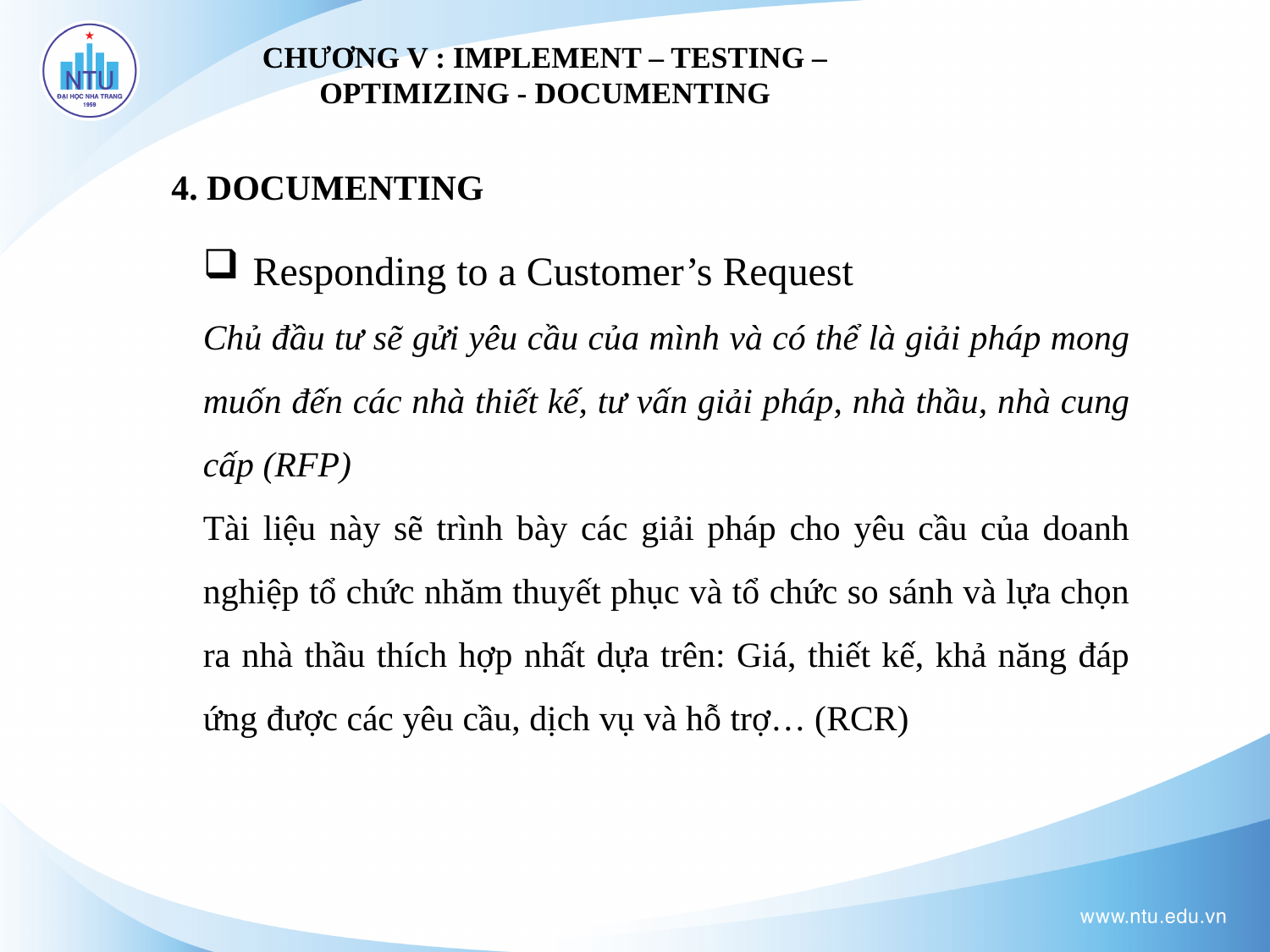

CHƯƠNG V : IMPLEMENT – TESTING – OPTIMIZING - DOCUMENTING
4. DOCUMENTING
 Responding to a Customer’s Request
Chủ đầu tư sẽ gửi yêu cầu của mình và có thể là giải pháp mong muốn đến các nhà thiết kế, tư vấn giải pháp, nhà thầu, nhà cung cấp (RFP)
Tài liệu này sẽ trình bày các giải pháp cho yêu cầu của doanh nghiệp tổ chức nhăm thuyết phục và tổ chức so sánh và lựa chọn ra nhà thầu thích hợp nhất dựa trên: Giá, thiết kế, khả năng đáp ứng được các yêu cầu, dịch vụ và hỗ trợ… (RCR)